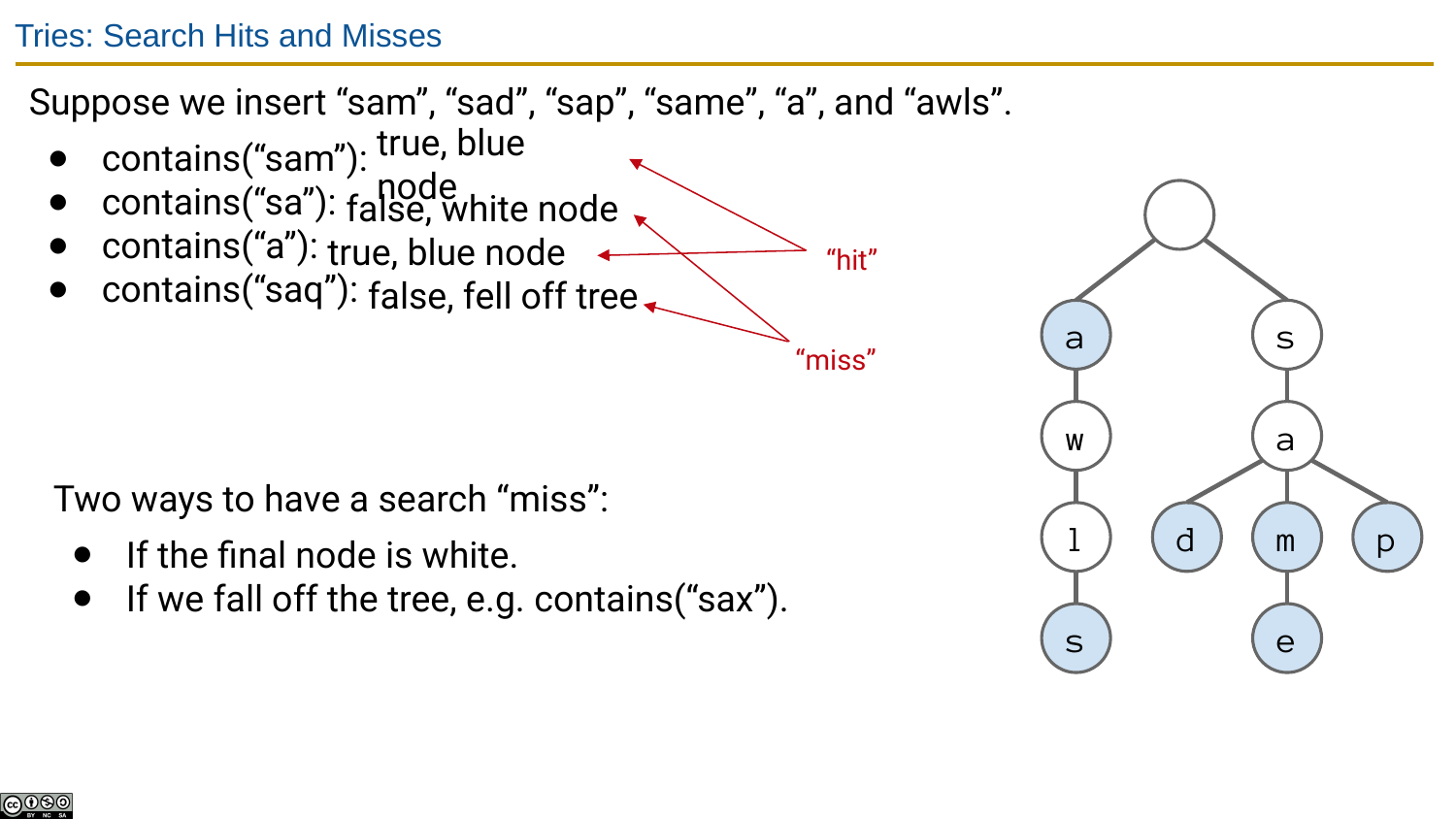

# Tries: Search Hits and Misses
Suppose we insert “sam”, “sad”, “sap”, “same”, “a”, and “awls”.
contains(“sam”):
contains(“sa”):
contains(“a”):
contains(“saq”):
true, blue node
“hit”
“miss”

false, white node
true, blue node
false, fell off tree
s
a
a
w
Two ways to have a search “miss”:
If the final node is white.
If we fall off the tree, e.g. contains(“sax”).
d
m
p
l
e
s